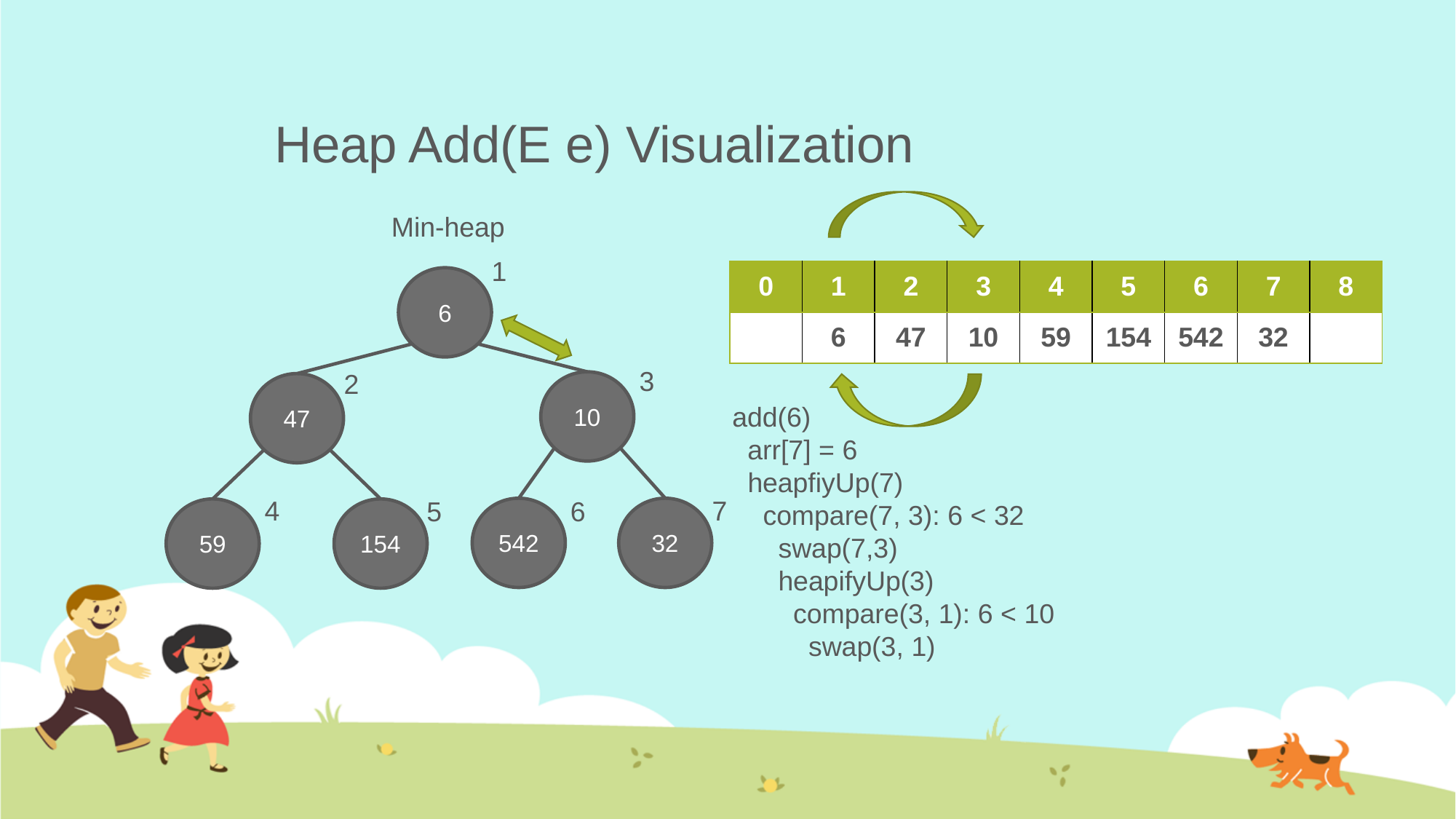

# Heap Add(E e) Visualization

Min-heap
1
| 0 | 1 | 2 | 3 | 4 | 5 | 6 | 7 | 8 |
| --- | --- | --- | --- | --- | --- | --- | --- | --- |
|  | 6 | 47 | 10 | 59 | 154 | 542 | 32 |  |
6

3
2
10
47

add(6)
  arr[7] = 6
  heapfiyUp(7)
    compare(7, 3): 6 < 32
      swap(7,3)
      heapifyUp(3)
        compare(3, 1): 6 < 10
          swap(3, 1)
4
7
5
6
542
32
59
154